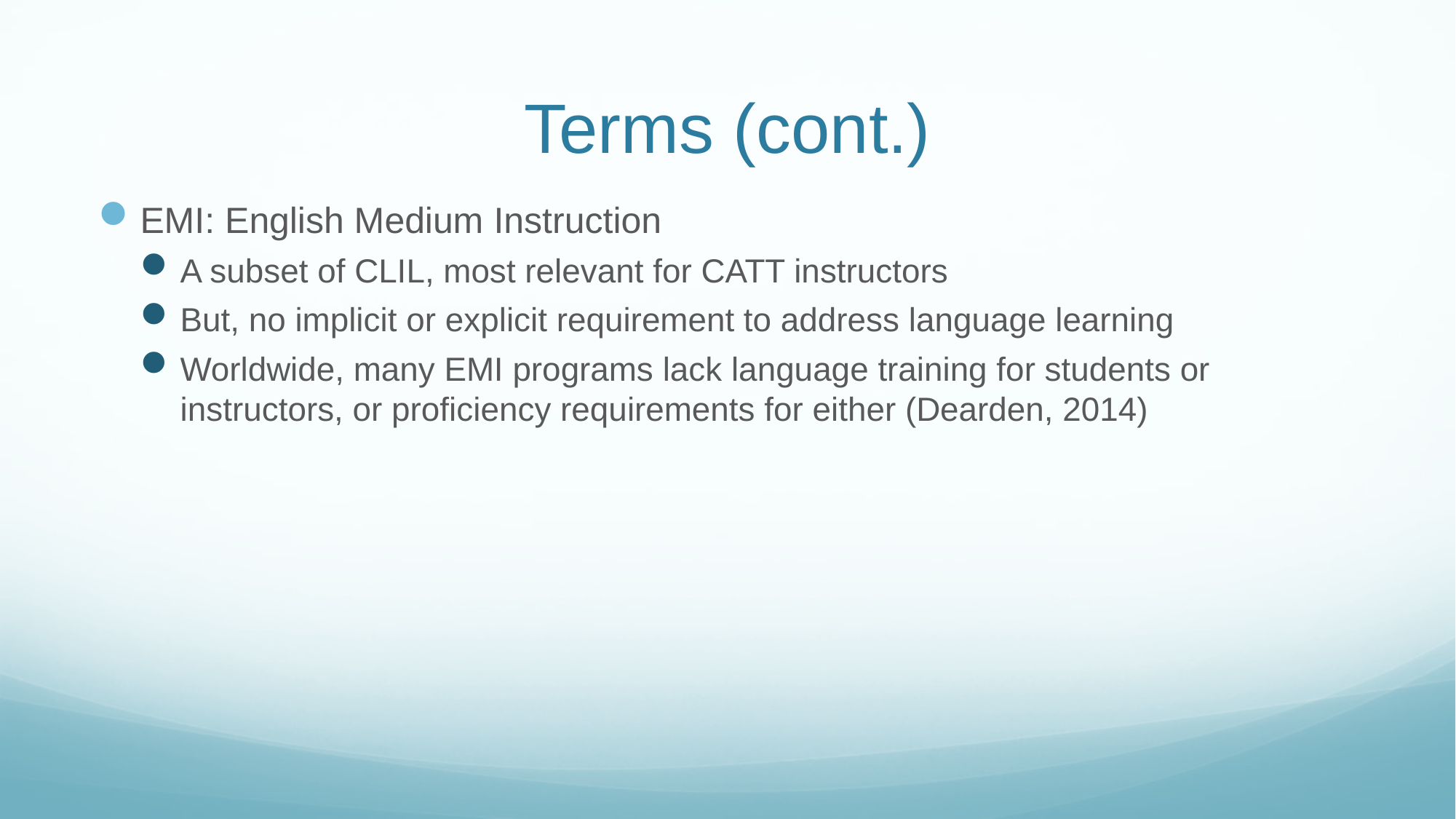

# Terms (cont.)
EMI: English Medium Instruction
A subset of CLIL, most relevant for CATT instructors
But, no implicit or explicit requirement to address language learning
Worldwide, many EMI programs lack language training for students or instructors, or proficiency requirements for either (Dearden, 2014)